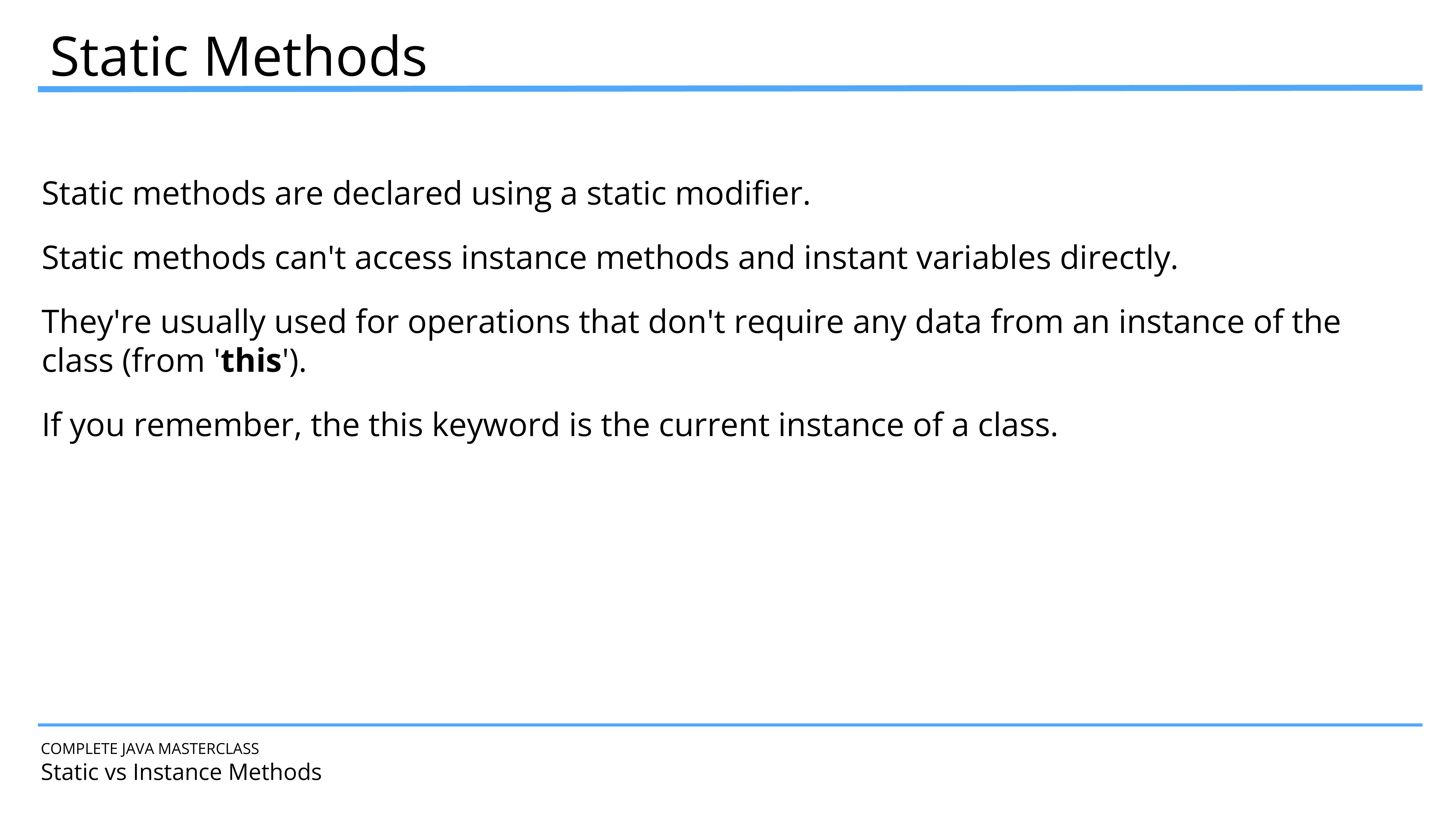

Static Methods

Static methods are declared using a static modifier.
Static methods can't access instance methods and instant variables directly.
They're usually used for operations that don't require any data from an instance of the class (from 'this').
If you remember, the this keyword is the current instance of a class.

COMPLETE JAVA MASTERCLASS
Static vs Instance Methods